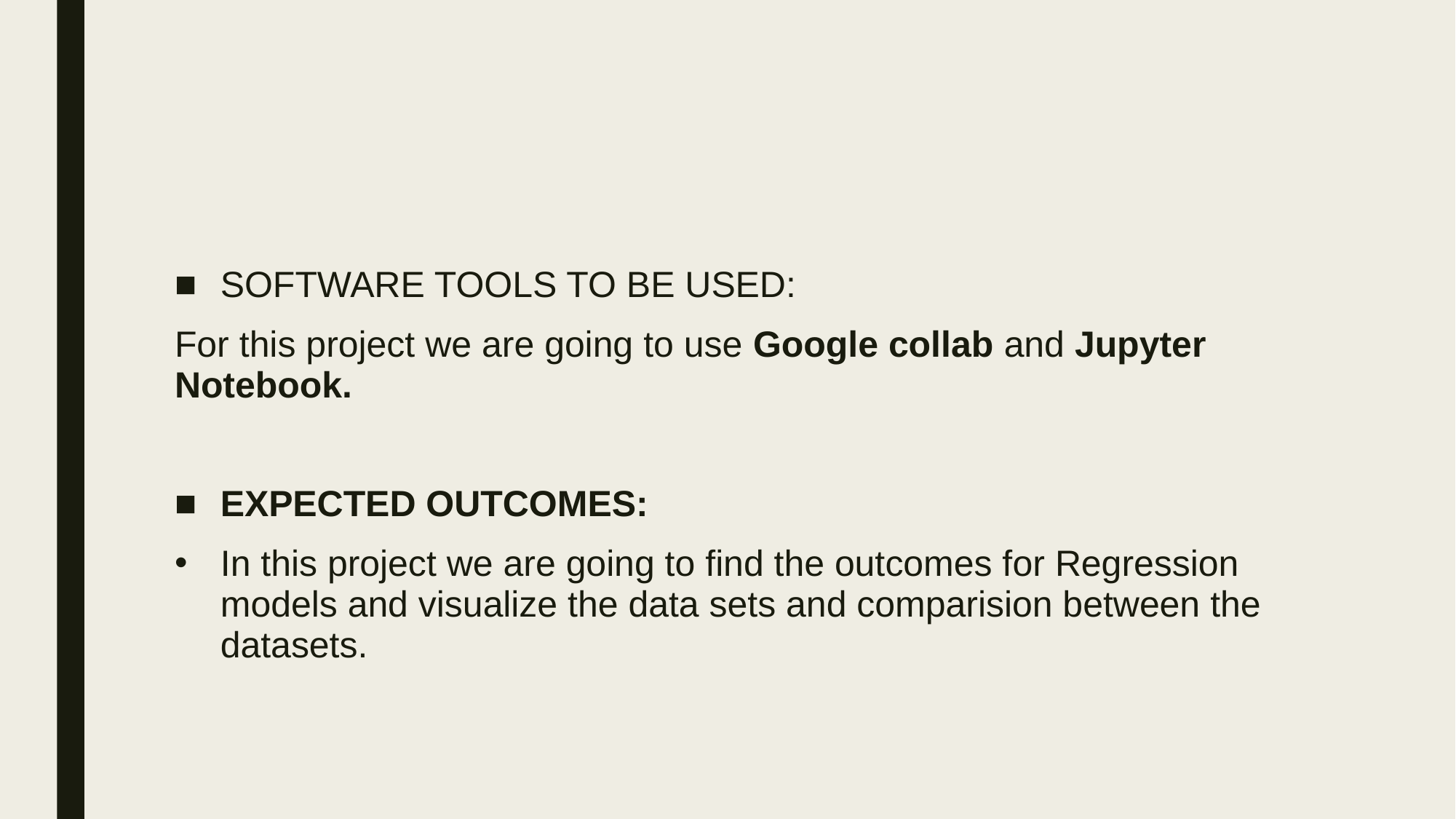

#
SOFTWARE TOOLS TO BE USED:
For this project we are going to use Google collab and Jupyter Notebook.

EXPECTED OUTCOMES:
In this project we are going to find the outcomes for Regression models and visualize the data sets and comparision between the datasets.